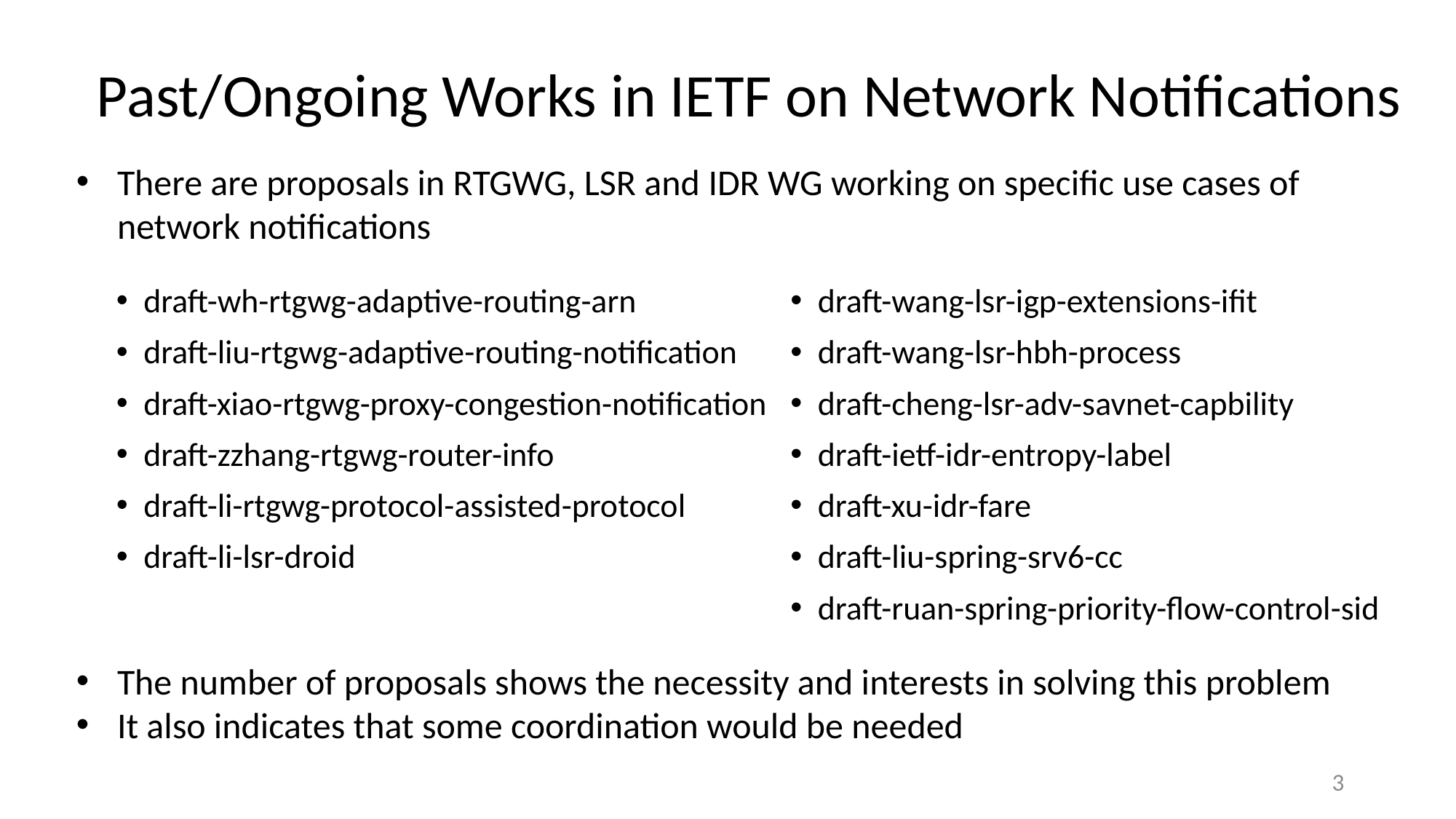

# Past/Ongoing Works in IETF on Network Notifications
There are proposals in RTGWG, LSR and IDR WG working on specific use cases of network notifications
draft-wh-rtgwg-adaptive-routing-arn
draft-liu-rtgwg-adaptive-routing-notification
draft-xiao-rtgwg-proxy-congestion-notification
draft-zzhang-rtgwg-router-info
draft-li-rtgwg-protocol-assisted-protocol
draft-li-lsr-droid

draft-wang-lsr-igp-extensions-ifit
draft-wang-lsr-hbh-process
draft-cheng-lsr-adv-savnet-capbility
draft-ietf-idr-entropy-label
draft-xu-idr-fare
draft-liu-spring-srv6-cc
draft-ruan-spring-priority-flow-control-sid
The number of proposals shows the necessity and interests in solving this problem
It also indicates that some coordination would be needed
3